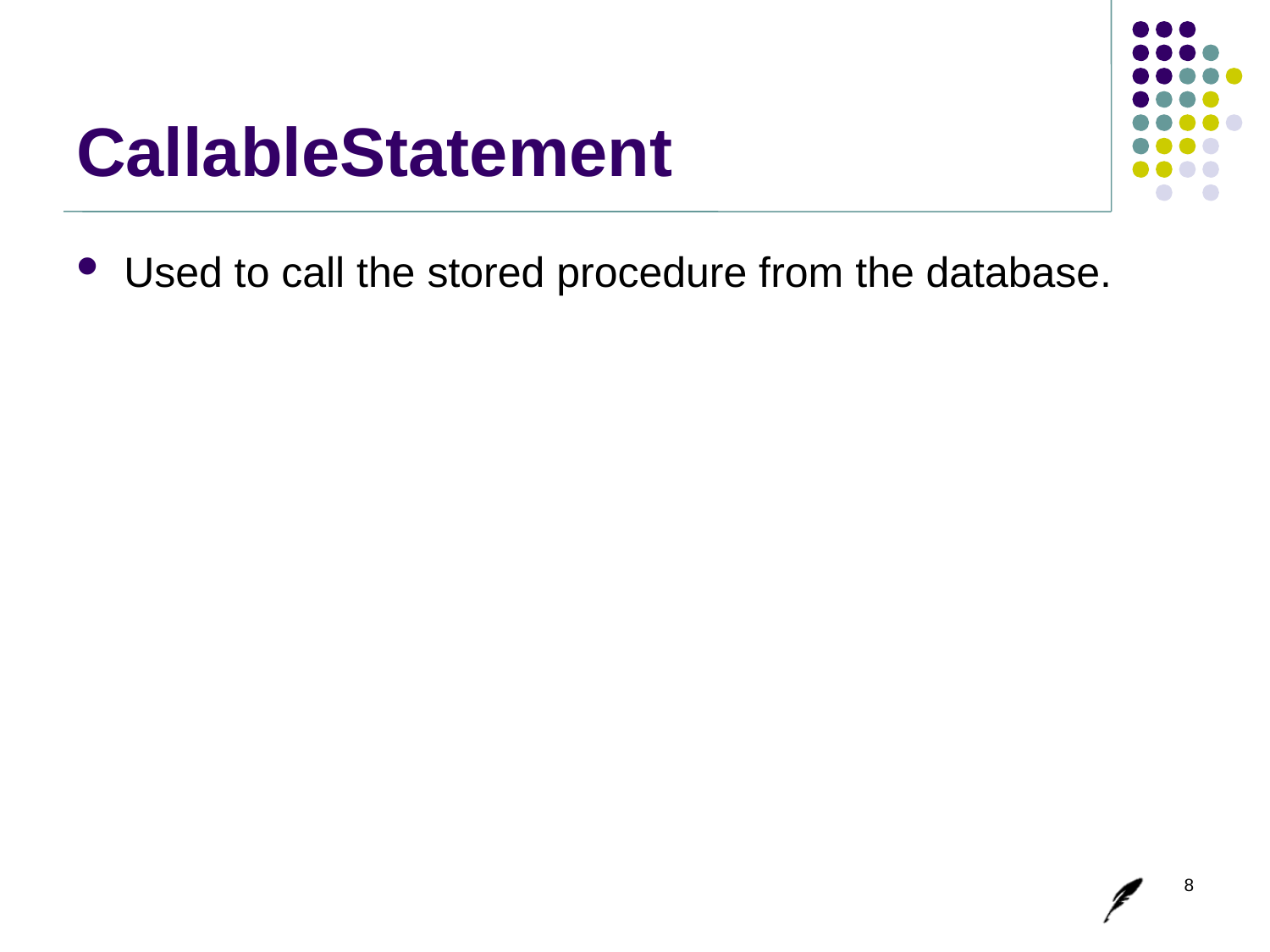

# CallableStatement
Used to call the stored procedure from the database.

8